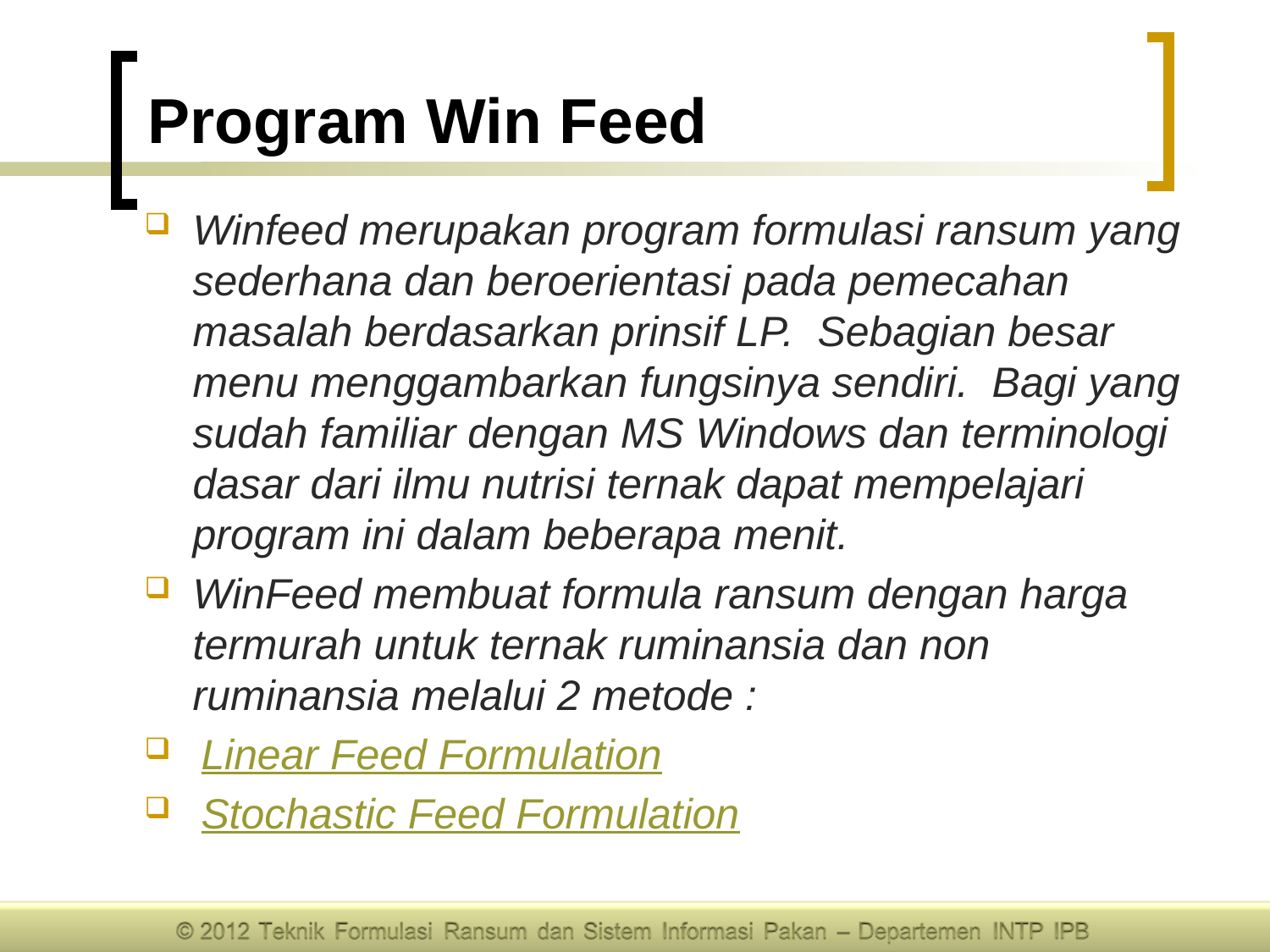

# Program Win Feed
Winfeed merupakan program formulasi ransum yang sederhana dan beroerientasi pada pemecahan masalah berdasarkan prinsif LP.  Sebagian besar menu menggambarkan fungsinya sendiri.  Bagi yang sudah familiar dengan MS Windows dan terminologi dasar dari ilmu nutrisi ternak dapat mempelajari program ini dalam beberapa menit.
WinFeed membuat formula ransum dengan harga termurah untuk ternak ruminansia dan non ruminansia melalui 2 metode :
Linear Feed Formulation
Stochastic Feed Formulation